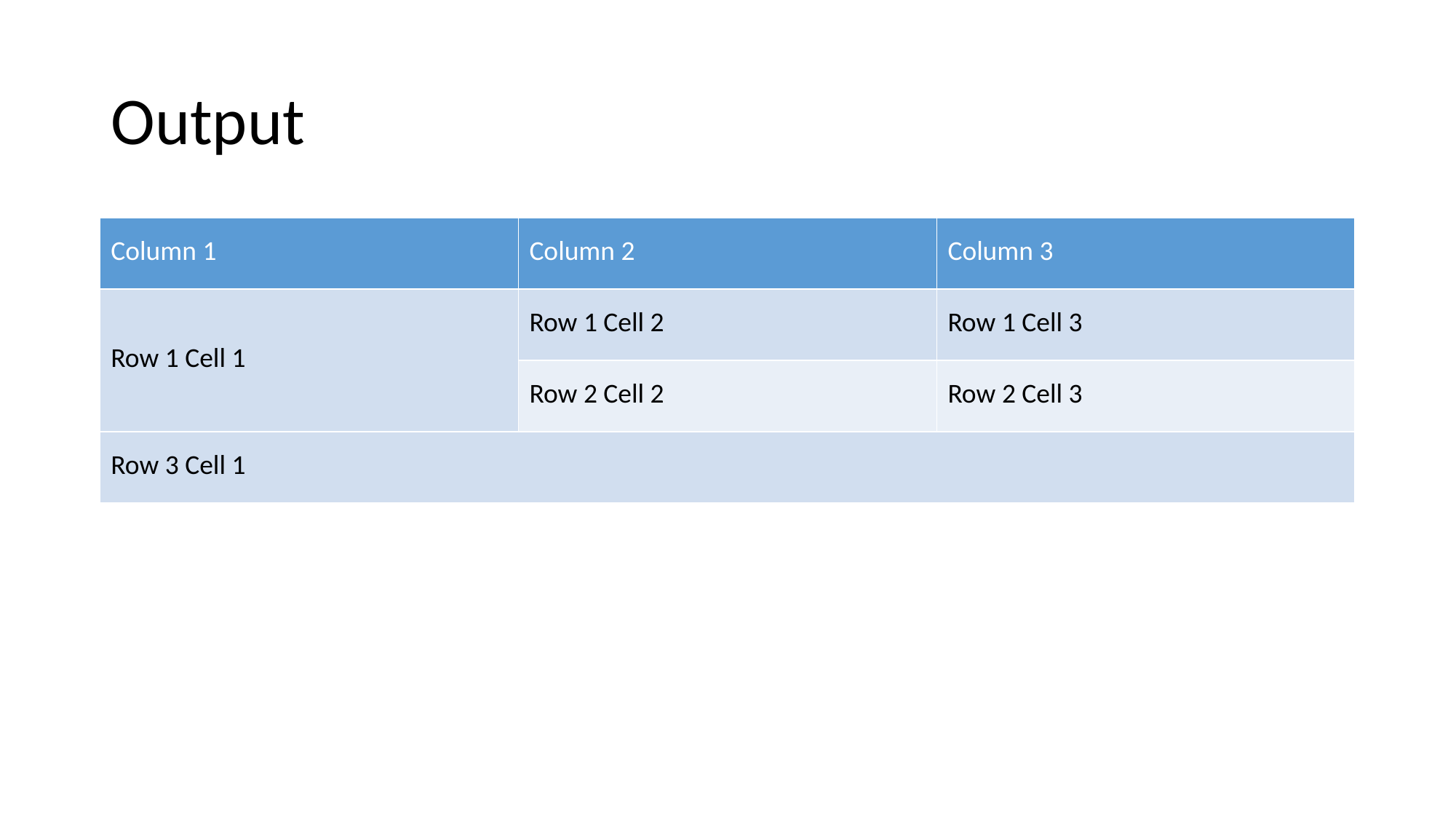

# Output
| Column 1 | Column 2 | Column 3 |
| --- | --- | --- |
| Row 1 Cell 1 | Row 1 Cell 2 | Row 1 Cell 3 |
|  | Row 2 Cell 2 | Row 2 Cell 3 |
| Row 3 Cell 1 |  |  |